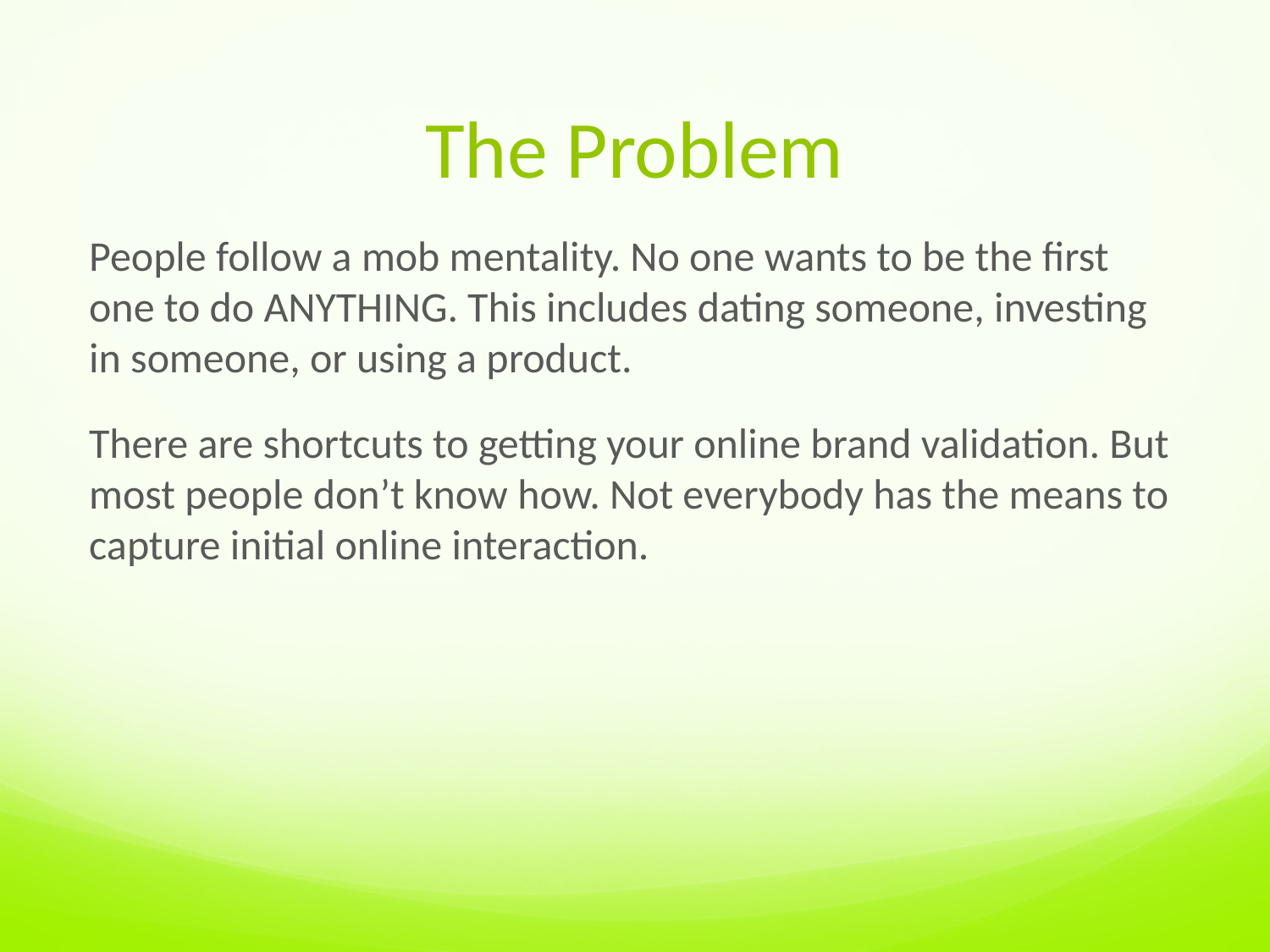

# The Problem
People follow a mob mentality. No one wants to be the first one to do ANYTHING. This includes dating someone, investing in someone, or using a product.
There are shortcuts to getting your online brand validation. But most people don’t know how. Not everybody has the means to capture initial online interaction.